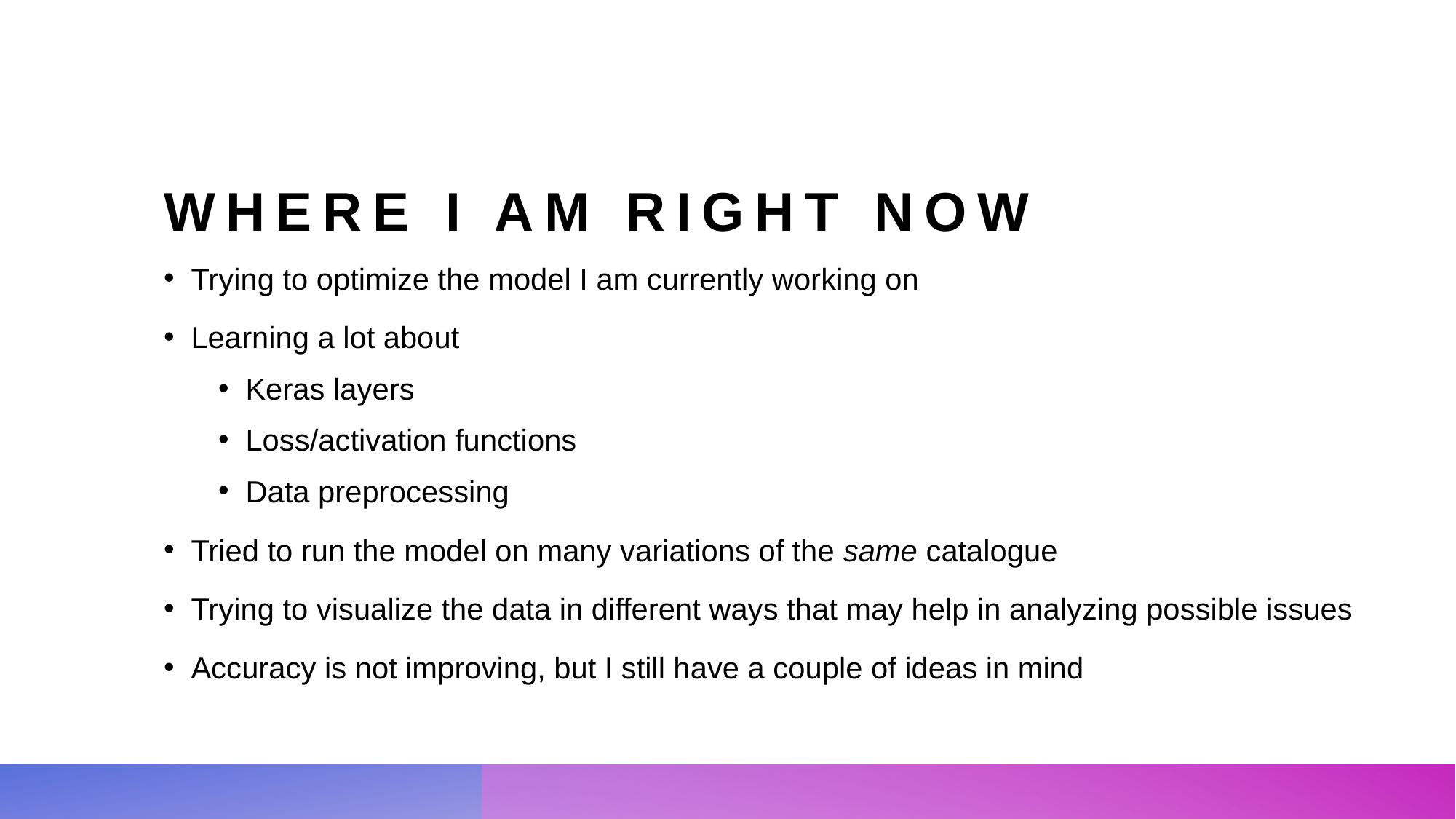

# Where I am right now
Trying to optimize the model I am currently working on
Learning a lot about
Keras layers
Loss/activation functions
Data preprocessing
Tried to run the model on many variations of the same catalogue
Trying to visualize the data in different ways that may help in analyzing possible issues
Accuracy is not improving, but I still have a couple of ideas in mind